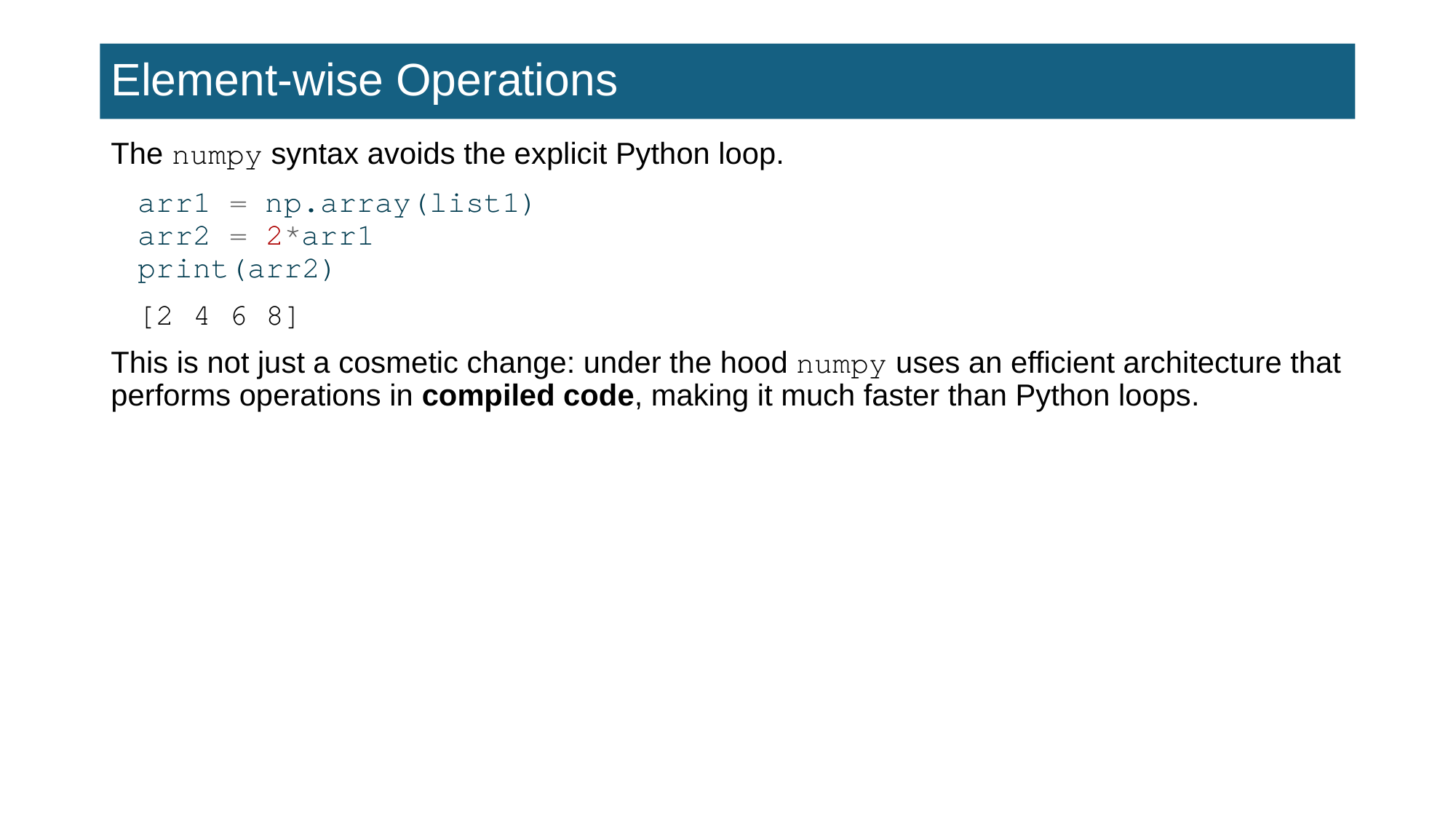

# Element-wise Operations
The numpy syntax avoids the explicit Python loop.
arr1 = np.array(list1)
arr2 = 2*arr1
print(arr2)
[2 4 6 8]
This is not just a cosmetic change: under the hood numpy uses an efficient architecture that performs operations in compiled code, making it much faster than Python loops.